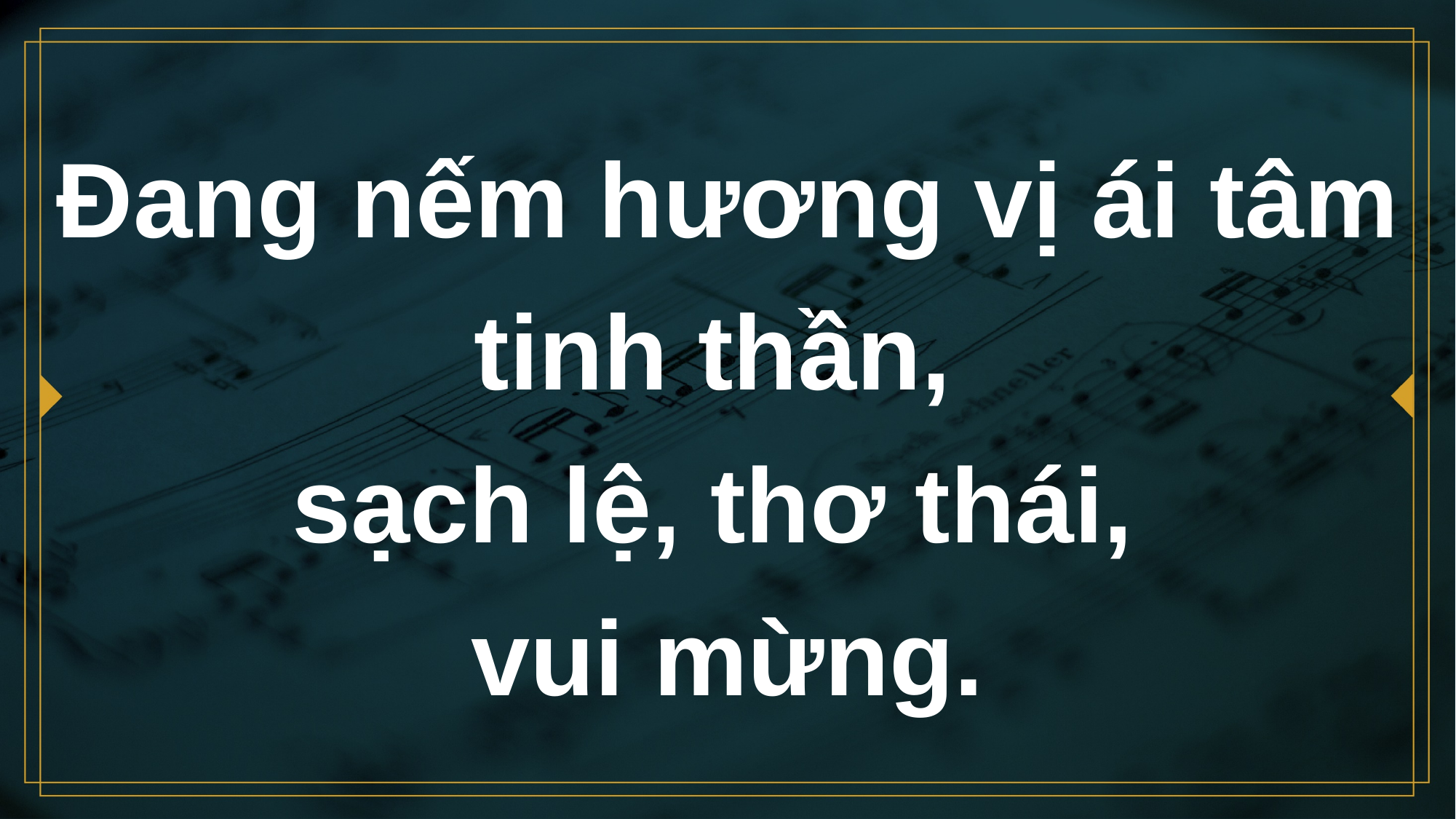

# Đang nếm hương vị ái tâm tinh thần, sạch lệ, thơ thái, vui mừng.